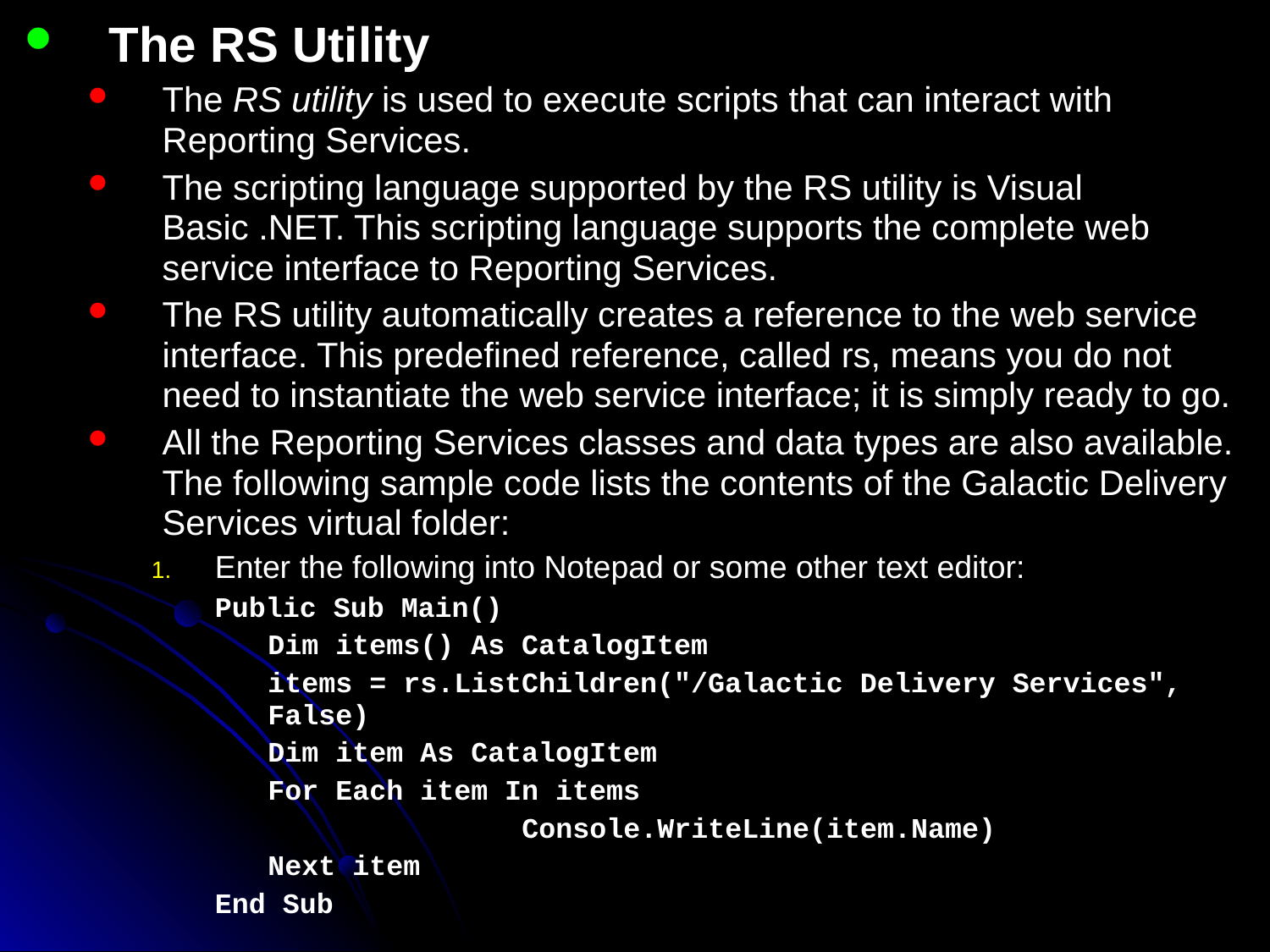

The RS Utility
The RS utility is used to execute scripts that can interact with Reporting Services.
The scripting language supported by the RS utility is Visual Basic .NET. This scripting language supports the complete web service interface to Reporting Services.
The RS utility automatically creates a reference to the web service interface. This predefined reference, called rs, means you do not need to instantiate the web service interface; it is simply ready to go.
All the Reporting Services classes and data types are also available. The following sample code lists the contents of the Galactic Delivery Services virtual folder:
Enter the following into Notepad or some other text editor:
Public Sub Main()
	Dim items() As CatalogItem
	items = rs.ListChildren("/Galactic Delivery Services", False)
	Dim item As CatalogItem
	For Each item In items
			Console.WriteLine(item.Name)
	Next item
End Sub